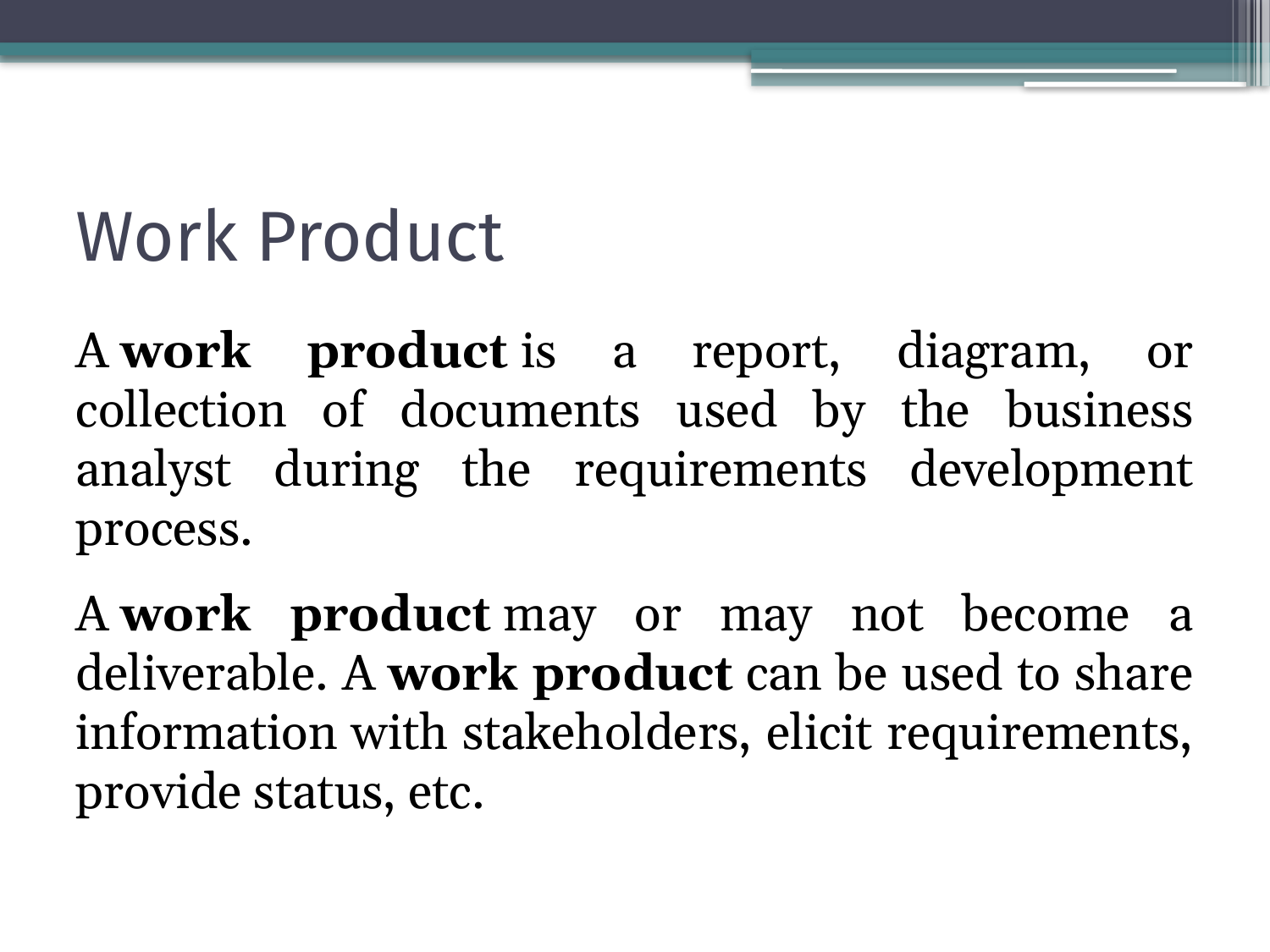

# Work Product
A work product is a report, diagram, or collection of documents used by the business analyst during the requirements development process.
A work product may or may not become a deliverable. A work product can be used to share information with stakeholders, elicit requirements, provide status, etc.